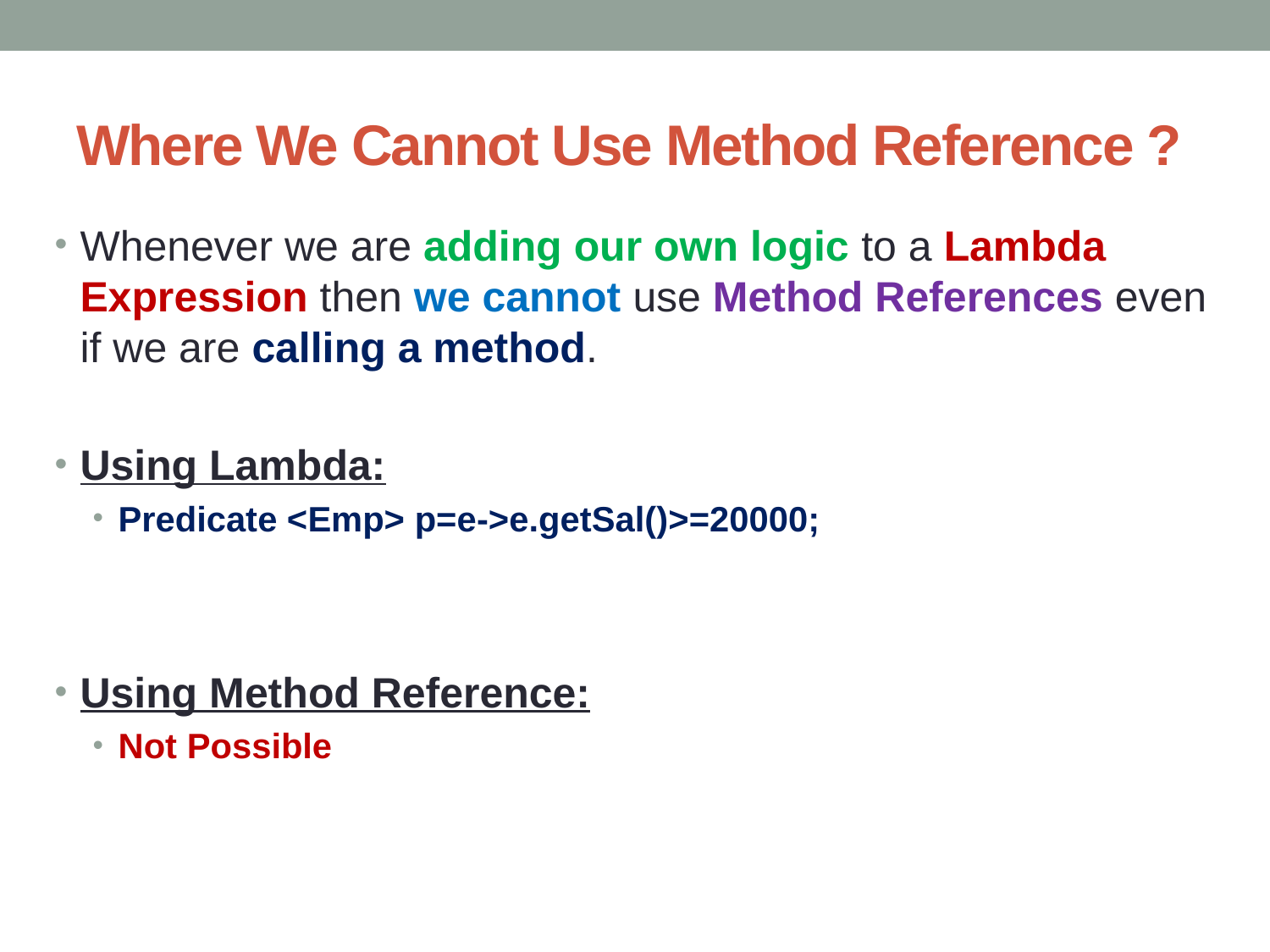

# Where We Cannot Use Method Reference ?
Whenever we are adding our own logic to a Lambda Expression then we cannot use Method References even if we are calling a method.

Using Lambda:
Predicate <Emp> p=e->e.getSal()>=20000;

Using Method Reference:
Not Possible